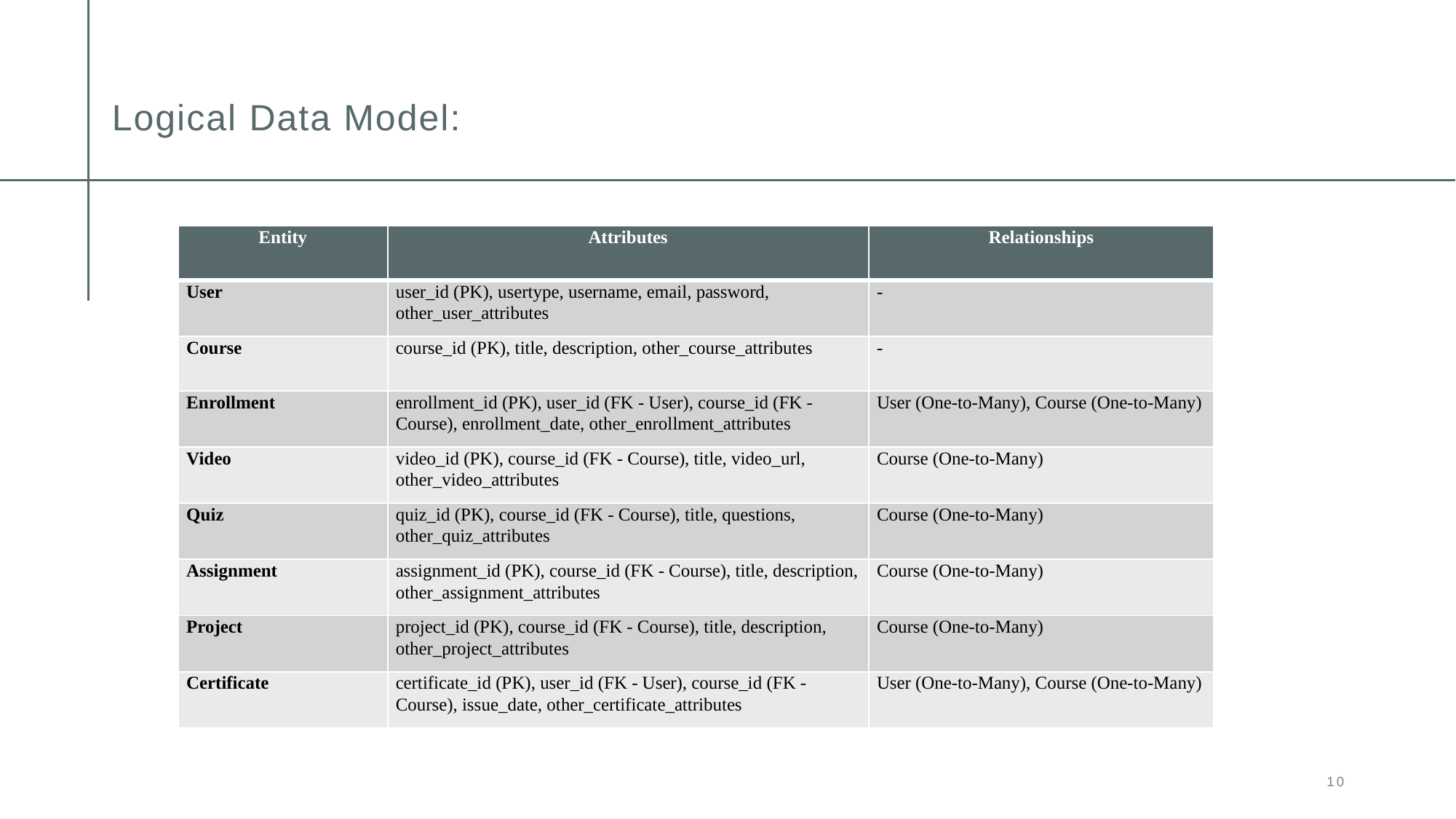

# Logical Data Model:
| Entity | Attributes | Relationships |
| --- | --- | --- |
| User | user\_id (PK), usertype, username, email, password, other\_user\_attributes | - |
| Course | course\_id (PK), title, description, other\_course\_attributes | - |
| Enrollment | enrollment\_id (PK), user\_id (FK - User), course\_id (FK - Course), enrollment\_date, other\_enrollment\_attributes | User (One-to-Many), Course (One-to-Many) |
| Video | video\_id (PK), course\_id (FK - Course), title, video\_url, other\_video\_attributes | Course (One-to-Many) |
| Quiz | quiz\_id (PK), course\_id (FK - Course), title, questions, other\_quiz\_attributes | Course (One-to-Many) |
| Assignment | assignment\_id (PK), course\_id (FK - Course), title, description, other\_assignment\_attributes | Course (One-to-Many) |
| Project | project\_id (PK), course\_id (FK - Course), title, description, other\_project\_attributes | Course (One-to-Many) |
| Certificate | certificate\_id (PK), user\_id (FK - User), course\_id (FK - Course), issue\_date, other\_certificate\_attributes | User (One-to-Many), Course (One-to-Many) |
10